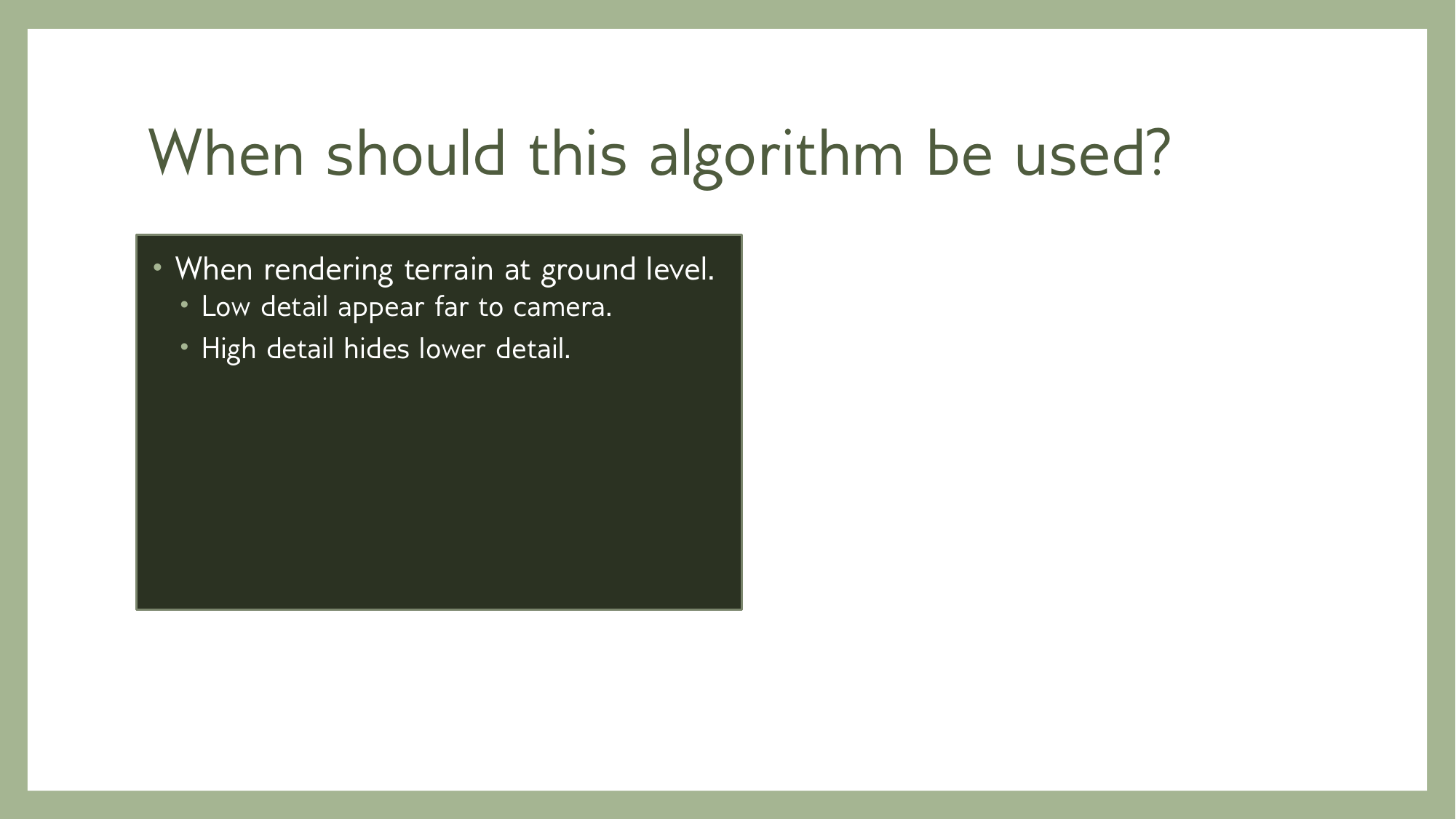

# When should this algorithm be used?

When rendering terrain at ground level.
Low detail appear far to camera.
High detail hides lower detail.